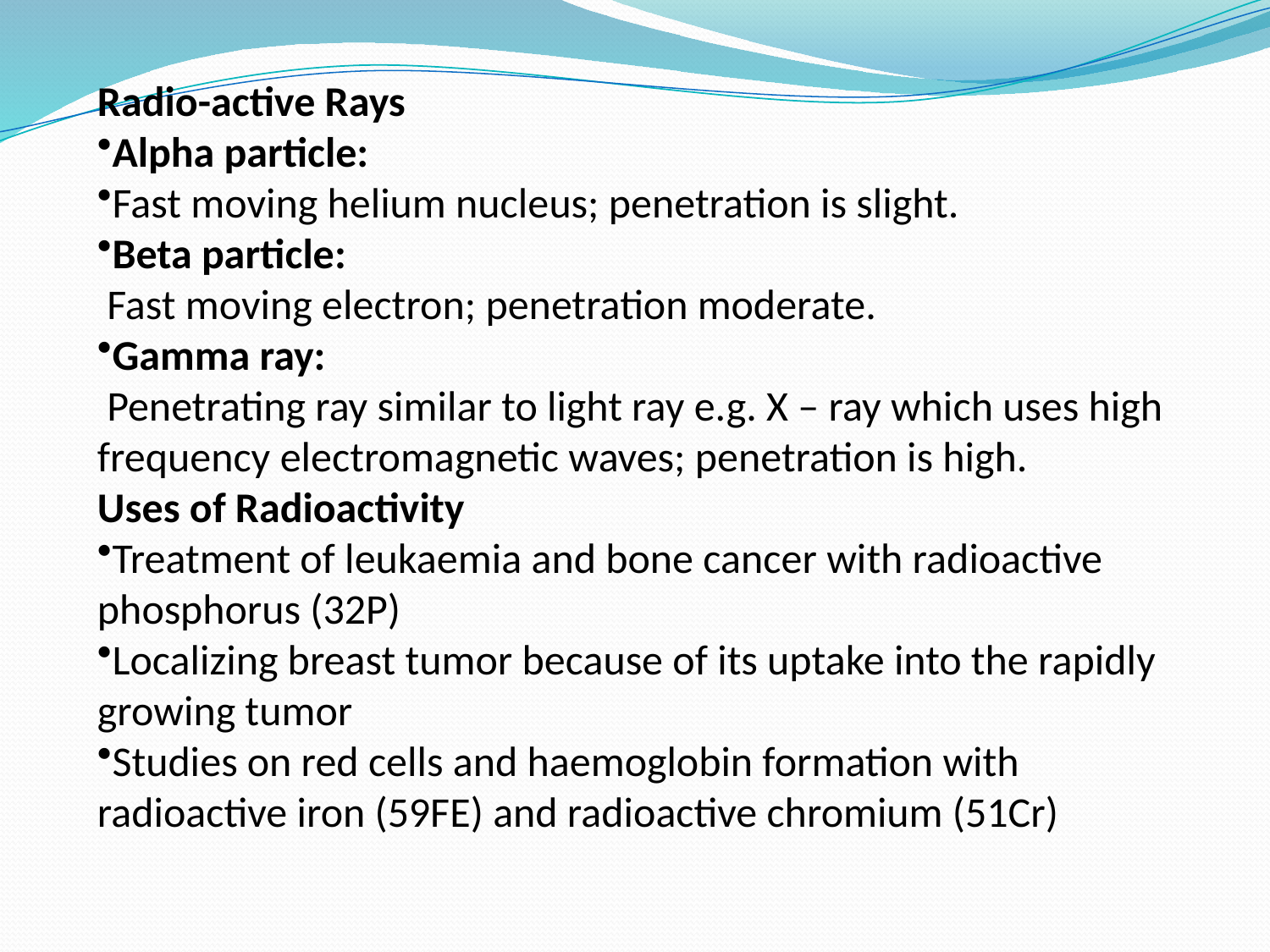

Radio-active Rays
Alpha particle:
Fast moving helium nucleus; penetration is slight.
Beta particle:
 Fast moving electron; penetration moderate.
Gamma ray:
 Penetrating ray similar to light ray e.g. X – ray which uses high frequency electromagnetic waves; penetration is high.
Uses of Radioactivity
Treatment of leukaemia and bone cancer with radioactive phosphorus (32P)
Localizing breast tumor because of its uptake into the rapidly growing tumor
Studies on red cells and haemoglobin formation with radioactive iron (59FE) and radioactive chromium (51Cr)